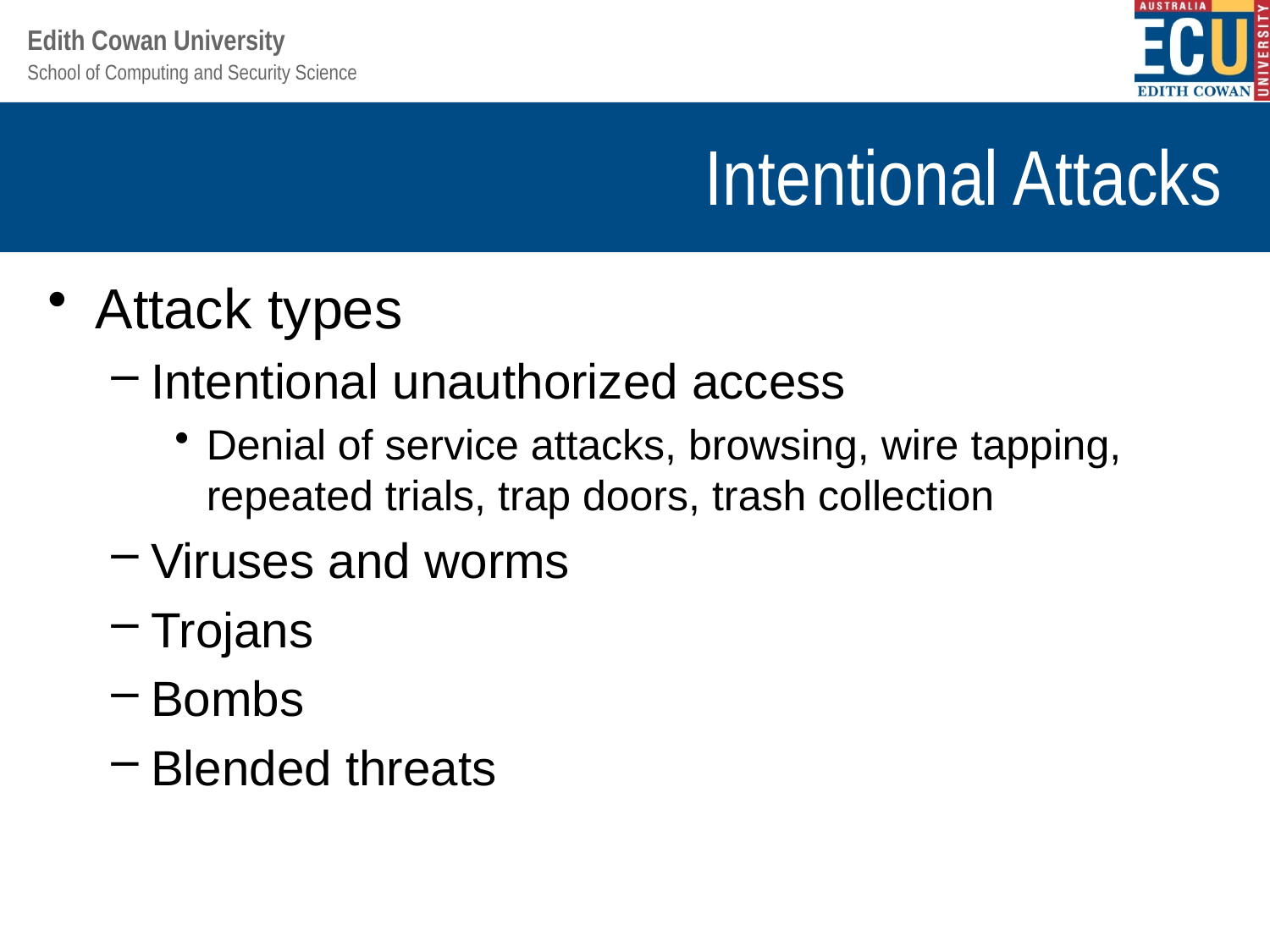

# Intentional Attacks
Attack types
Intentional unauthorized access
Denial of service attacks, browsing, wire tapping, repeated trials, trap doors, trash collection
Viruses and worms
Trojans
Bombs
Blended threats